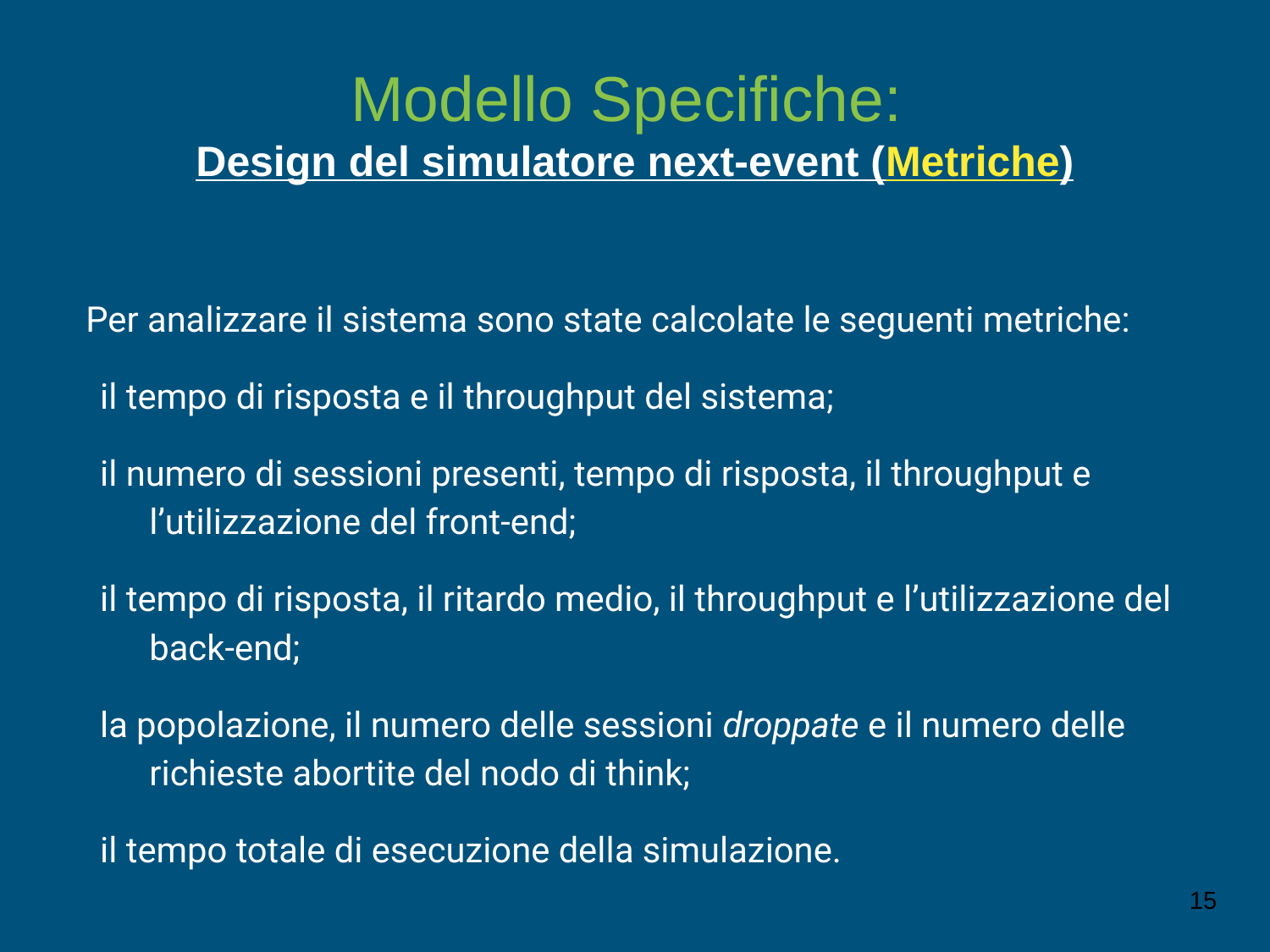

# Modello Specifiche:
Design del simulatore next-event (Metriche)

Per analizzare il sistema sono state calcolate le seguenti metriche:
il tempo di risposta e il throughput del sistema;
il numero di sessioni presenti, tempo di risposta, il throughput e l’utilizzazione del front-end;
il tempo di risposta, il ritardo medio, il throughput e l’utilizzazione del back-end;
la popolazione, il numero delle sessioni droppate e il numero delle richieste abortite del nodo di think;
il tempo totale di esecuzione della simulazione.

15